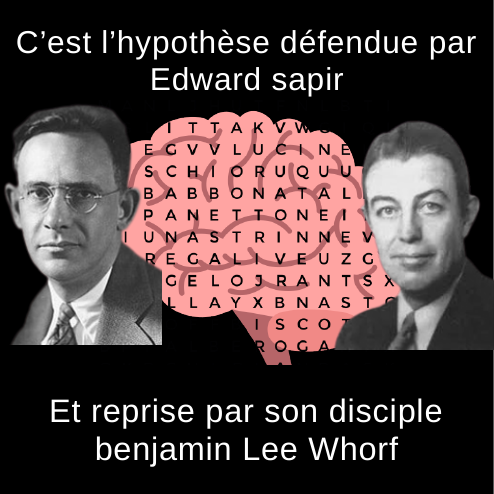

C’est l’hypothèse défendue par Edward sapir

Et reprise par son disciple benjamin Lee Whorf